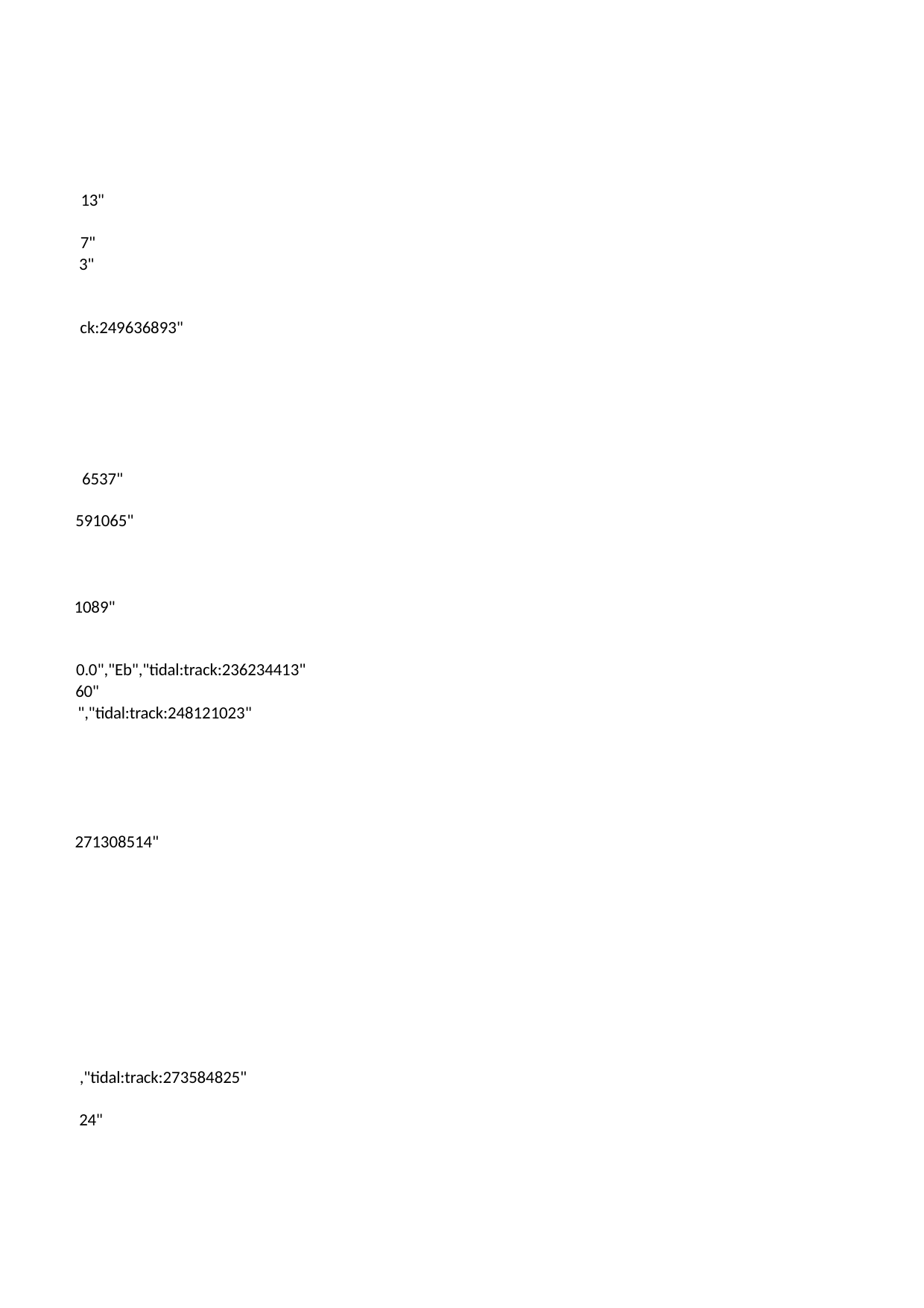

13"

7"
3"

ck:249636893"
6537"

591065"
1089"

0.0","Eb","tidal:track:236234413" 60"
","tidal:track:248121023"
271308514"
,"tidal:track:273584825"

24"